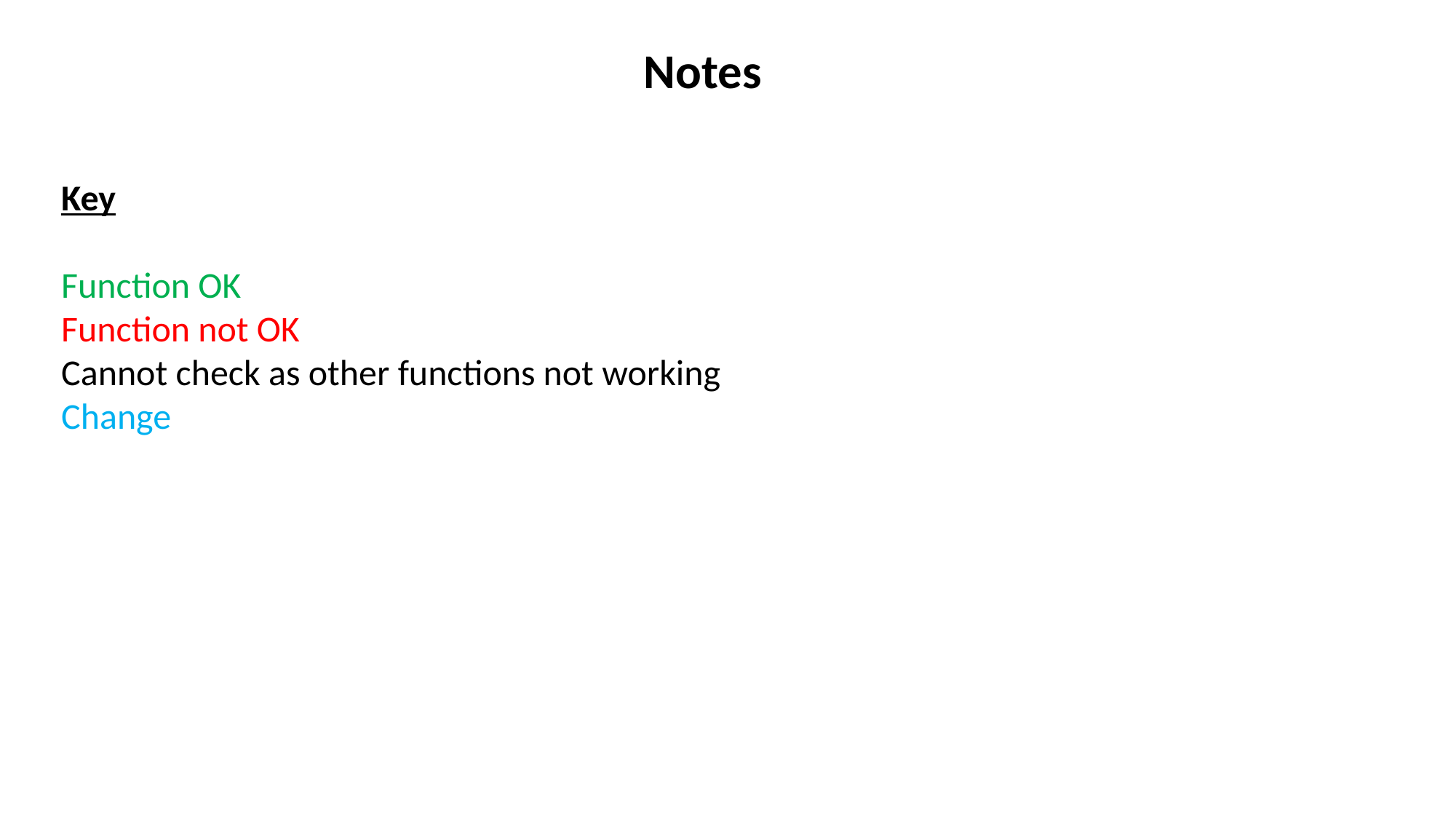

Notes
Key

Function OK
Function not OK
Cannot check as other functions not working
Change